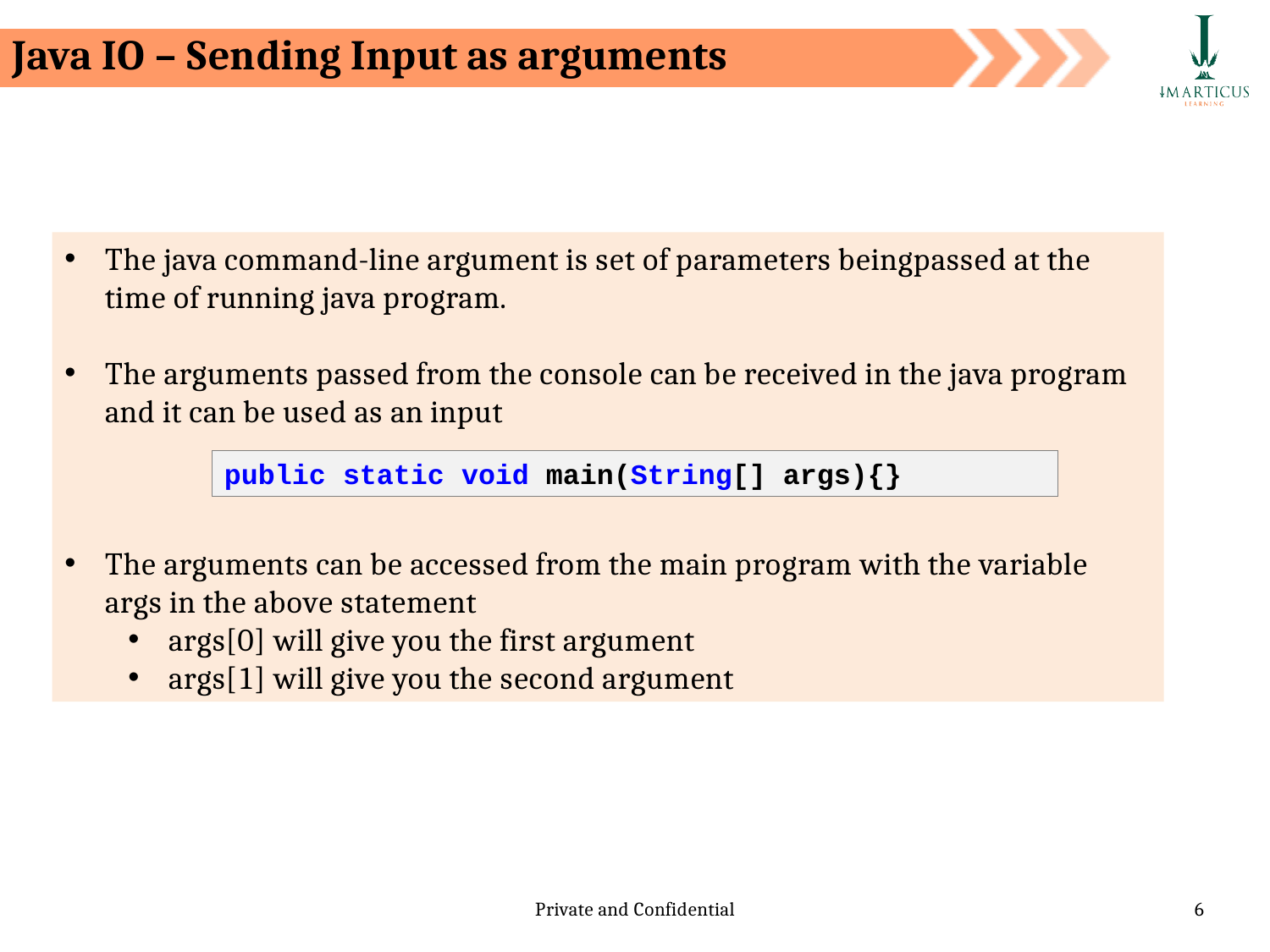

Java IO – Sending Input as arguments

The java command-line argument is set of parameters beingpassed at the time of running java program.

The arguments passed from the console can be received in the java program and it can be used as an input

The arguments can be accessed from the main program with the variable args in the above statement
args[0] will give you the first argument
args[1] will give you the second argument
public static void main(String[] args){}